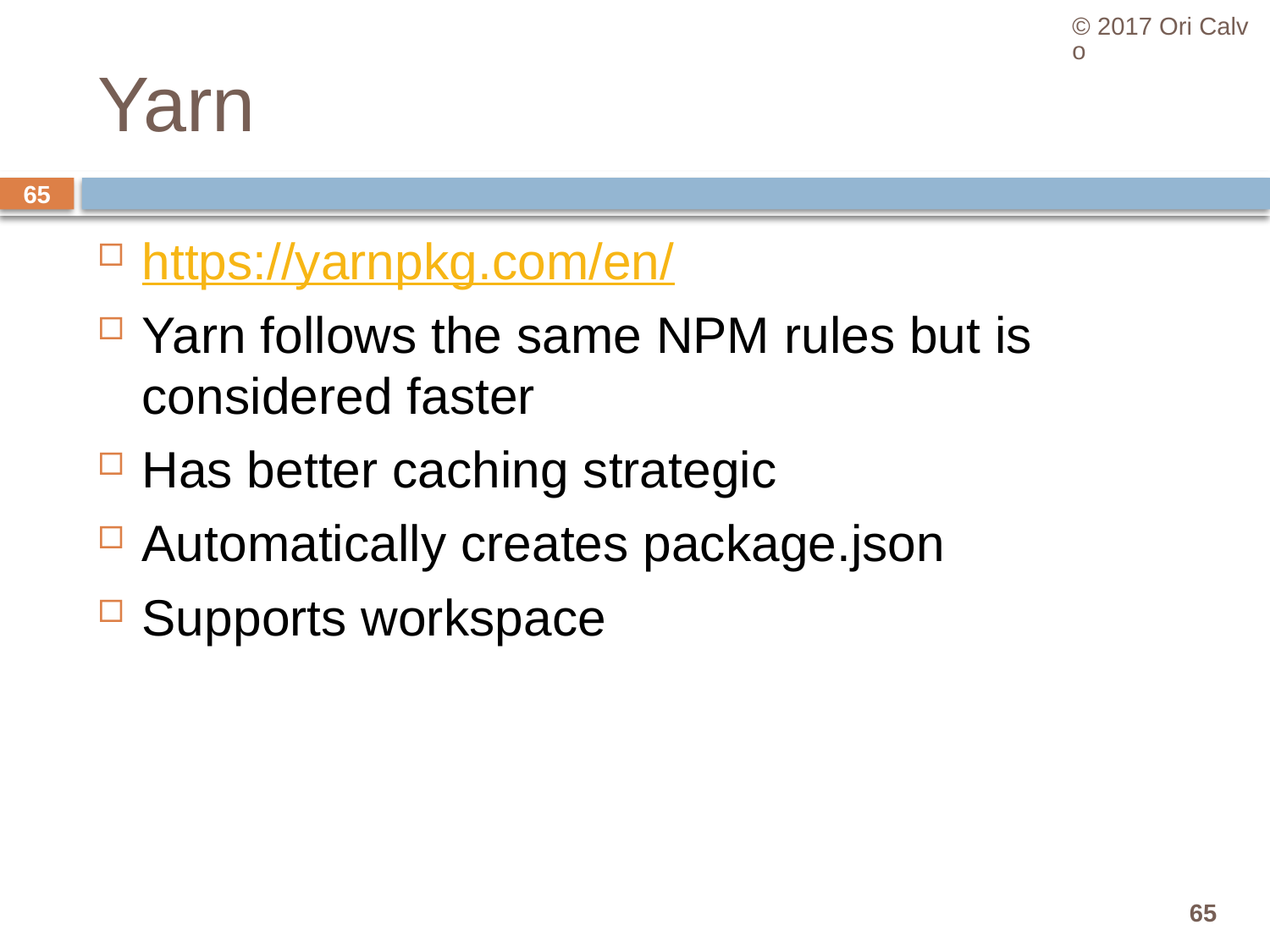

© 2017 Ori Calvo
# Yarn
65
https://yarnpkg.com/en/
Yarn follows the same NPM rules but is considered faster
Has better caching strategic
Automatically creates package.json
Supports workspace